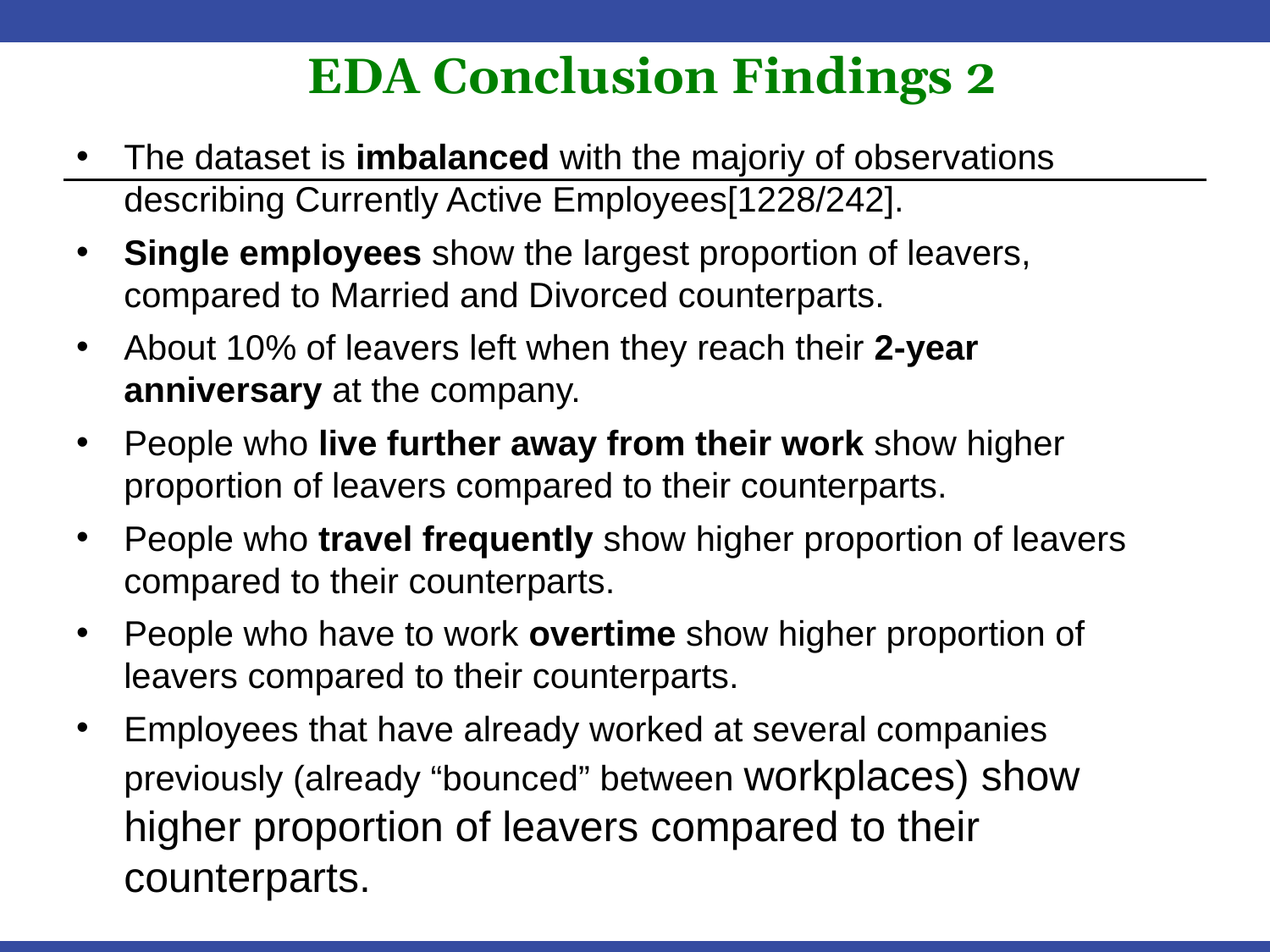

# EDA Conclusion Findings 2
The dataset is imbalanced with the majoriy of observations describing Currently Active Employees[1228/242].
Single employees show the largest proportion of leavers, compared to Married and Divorced counterparts.
About 10% of leavers left when they reach their 2-year anniversary at the company.
People who live further away from their work show higher proportion of leavers compared to their counterparts.
People who travel frequently show higher proportion of leavers compared to their counterparts.
People who have to work overtime show higher proportion of leavers compared to their counterparts.
Employees that have already worked at several companies previously (already “bounced” between workplaces) show higher proportion of leavers compared to their counterparts.